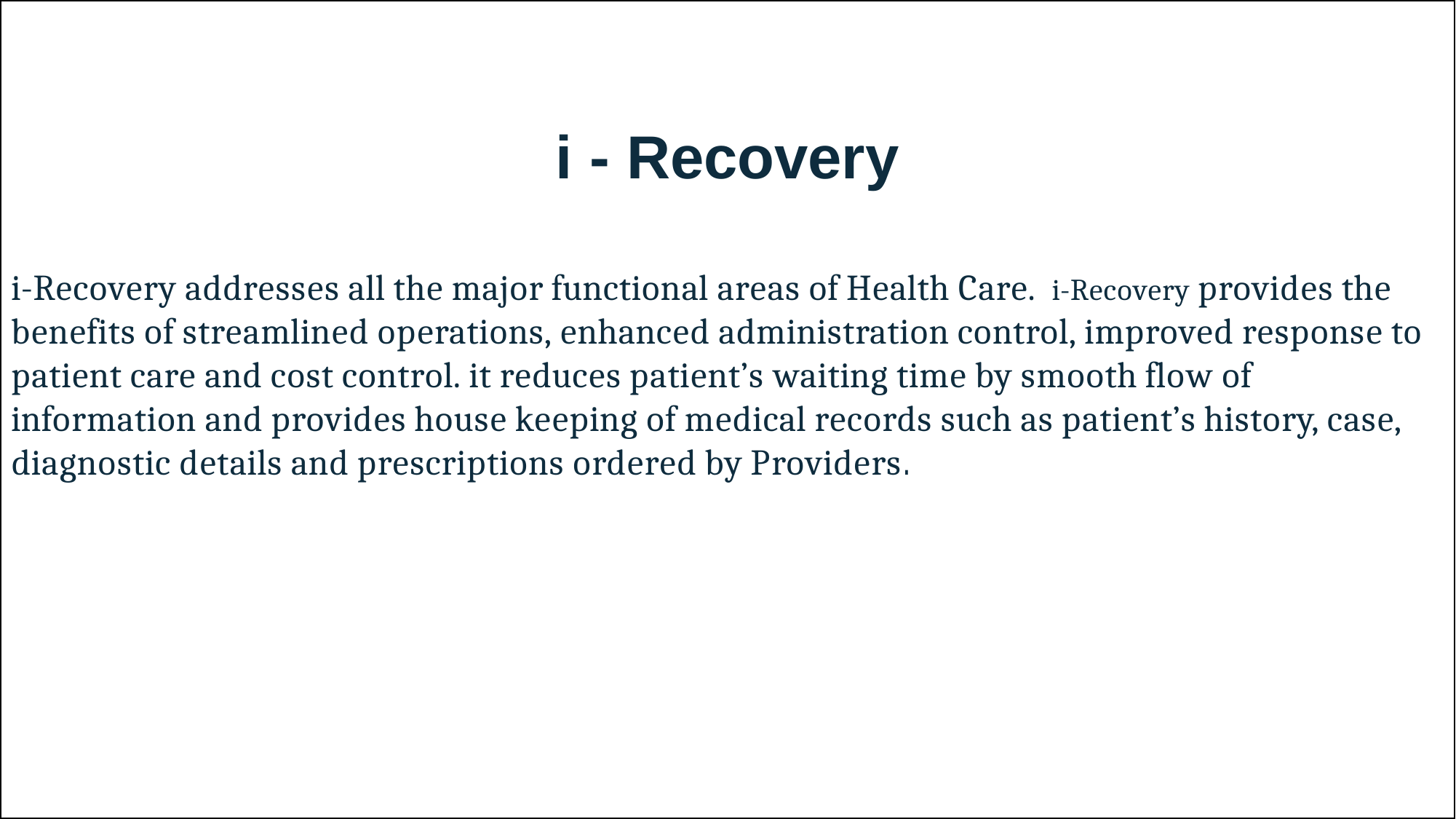

i - Recovery

i-Recovery addresses all the major functional areas of Health Care.  i-Recovery provides the benefits of streamlined operations, enhanced administration control, improved response to patient care and cost control. it reduces patient’s waiting time by smooth flow of information and provides house keeping of medical records such as patient’s history, case, diagnostic details and prescriptions ordered by Providers.